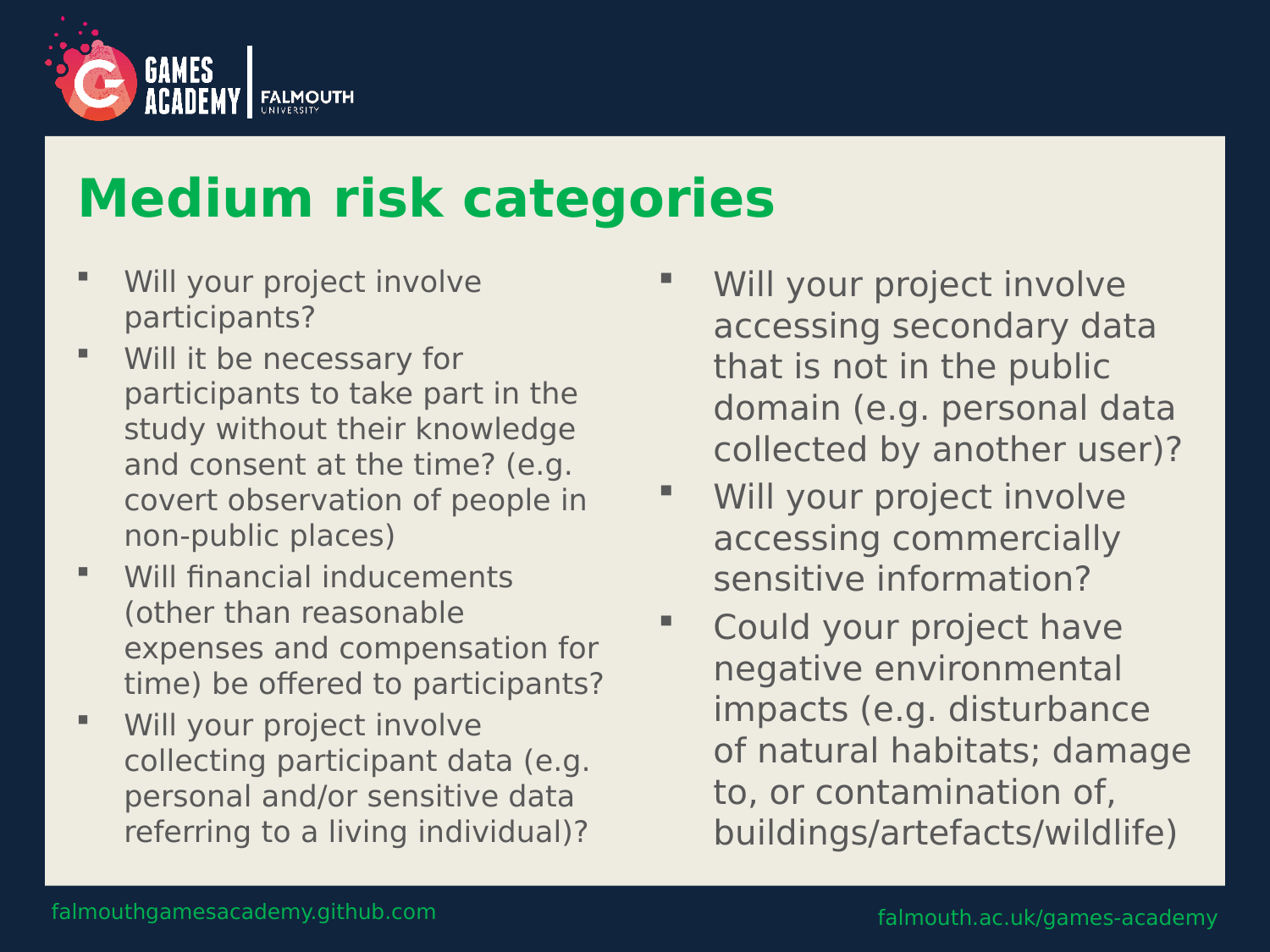

# Medium risk categories
Will your project involve participants?
Will it be necessary for participants to take part in the study without their knowledge and consent at the time? (e.g. covert observation of people in non-public places)
Will financial inducements (other than reasonable expenses and compensation for time) be offered to participants?
Will your project involve collecting participant data (e.g. personal and/or sensitive data referring to a living individual)?

Will your project involve accessing secondary data that is not in the public domain (e.g. personal data collected by another user)?
Will your project involve accessing commercially sensitive information?
Could your project have negative environmental impacts (e.g. disturbance of natural habitats; damage to, or contamination of, buildings/artefacts/wildlife)